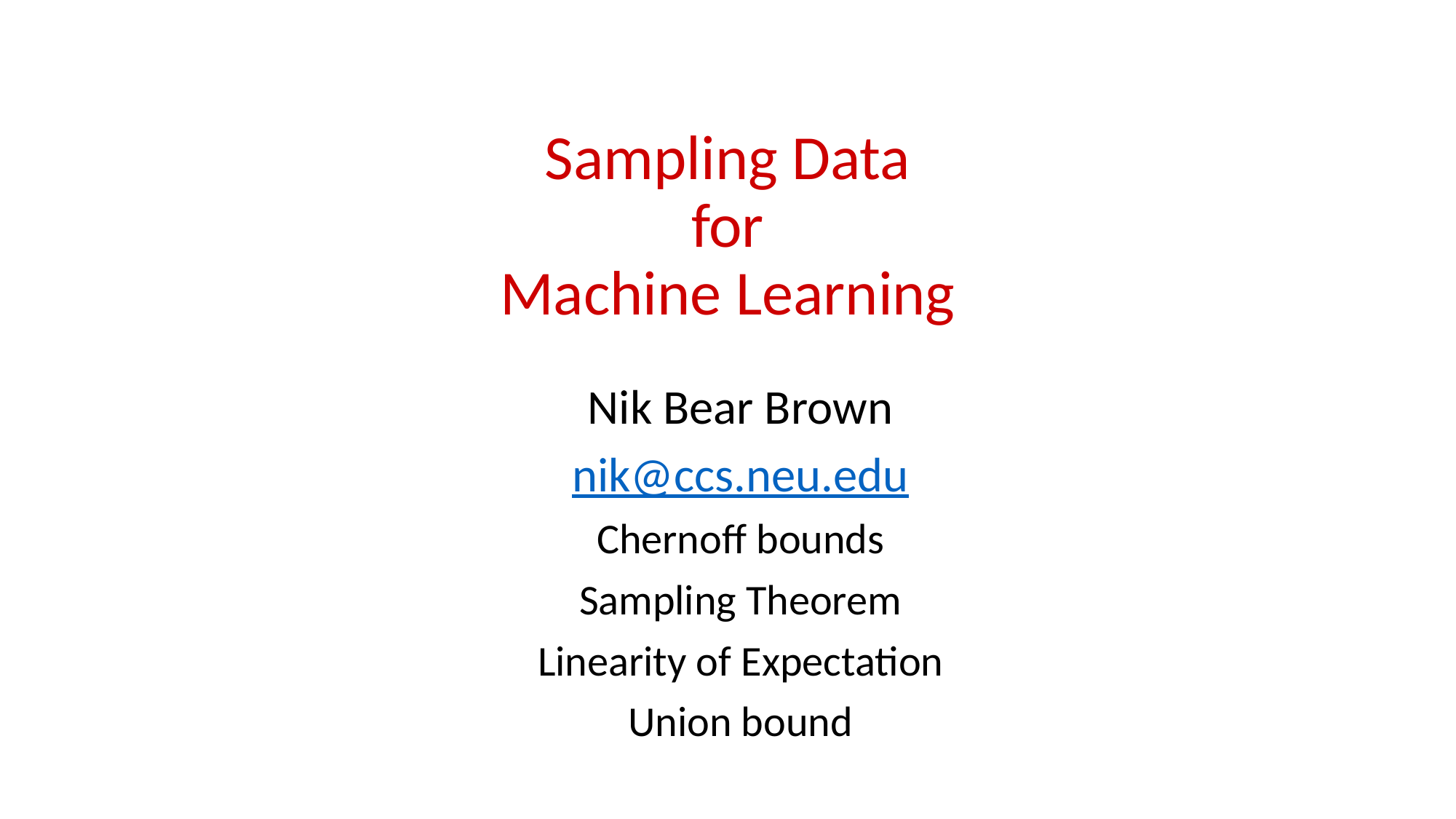

# Sampling Data for Machine Learning
Nik Bear Brown
nik@ccs.neu.edu
Chernoff bounds
Sampling Theorem
Linearity of Expectation
Union bound